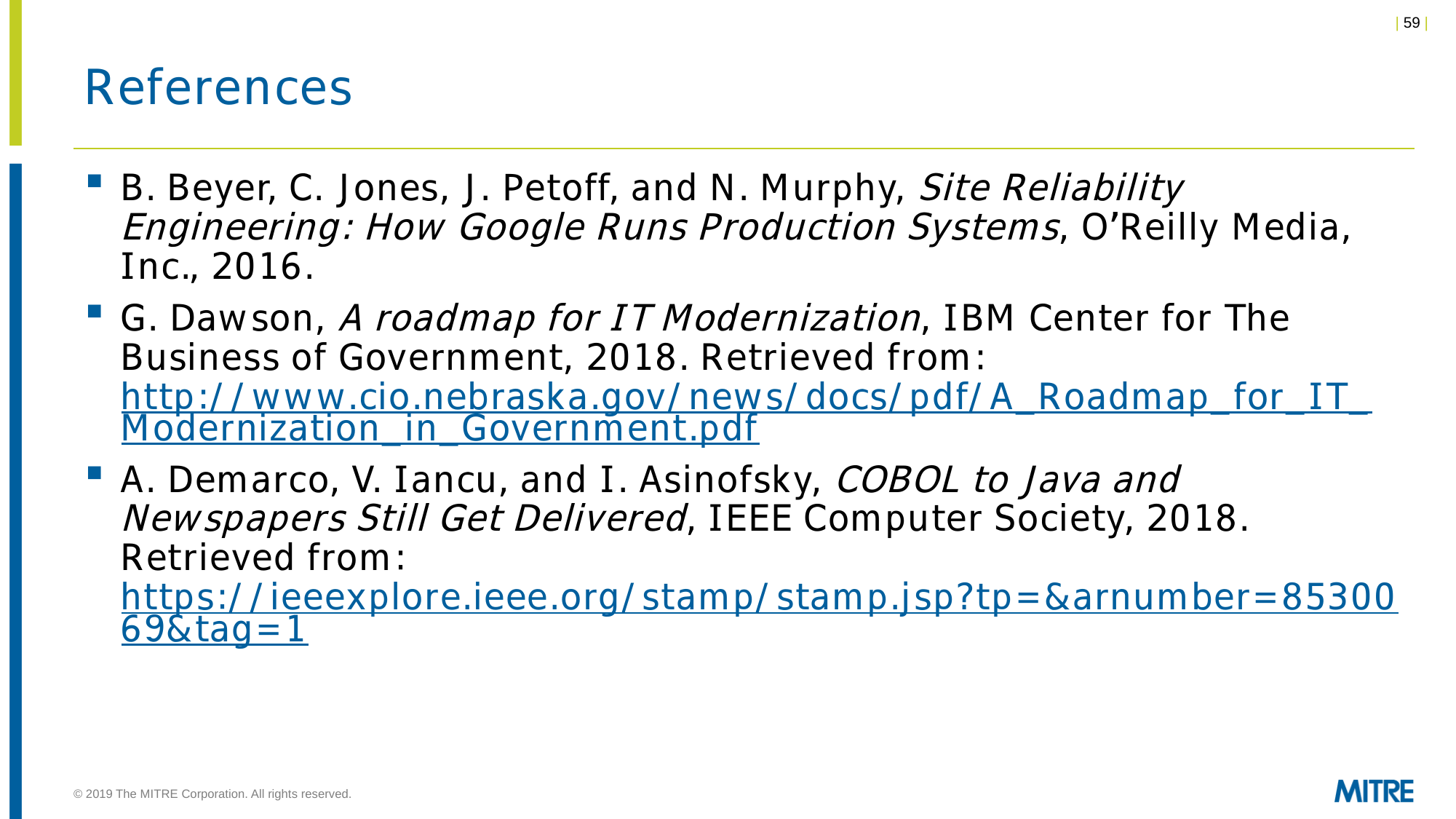

# References
B. Beyer, C. Jones, J. Petoff, and N. Murphy, Site Reliability Engineering: How Google Runs Production Systems, O’Reilly Media, Inc., 2016.
G. Dawson, A roadmap for IT Modernization, IBM Center for The Business of Government, 2018. Retrieved from: http://www.cio.nebraska.gov/news/docs/pdf/A_Roadmap_for_IT_Modernization_in_Government.pdf
A. Demarco, V. Iancu, and I. Asinofsky, COBOL to Java and Newspapers Still Get Delivered, IEEE Computer Society, 2018. Retrieved from: https://ieeexplore.ieee.org/stamp/stamp.jsp?tp=&arnumber=8530069&tag=1
© 2019 The MITRE Corporation. All rights reserved.